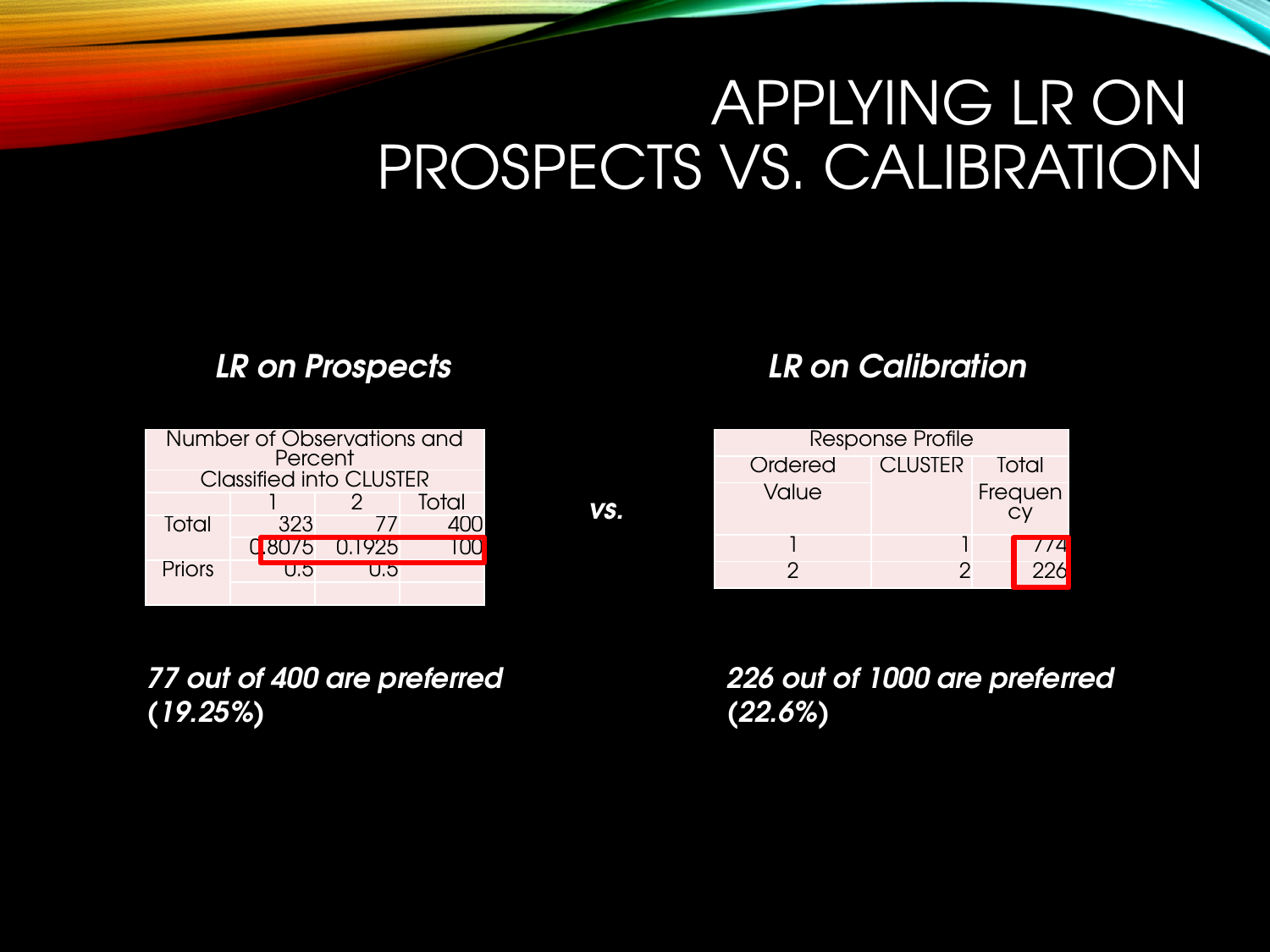

# Applying lr on prospects vs. calibration
LR on Prospects
LR on Calibration
| Number of Observations and Percent |  |  |  |
| --- | --- | --- | --- |
| Classified into CLUSTER |  |  |  |
|  | 1 | 2 | Total |
| Total | 323 | 77 | 400 |
|  | 0.8075 | 0.1925 | 100 |
| Priors | 0.5 | 0.5 |  |
|  |  |  |  |
| Response Profile |  |  |
| --- | --- | --- |
| Ordered | CLUSTER | Total |
| Value |  | Frequency |
| 1 | 1 | 774 |
| 2 | 2 | 226 |
vs.

77 out of 400 are preferred (19.25%)
226 out of 1000 are preferred (22.6%)